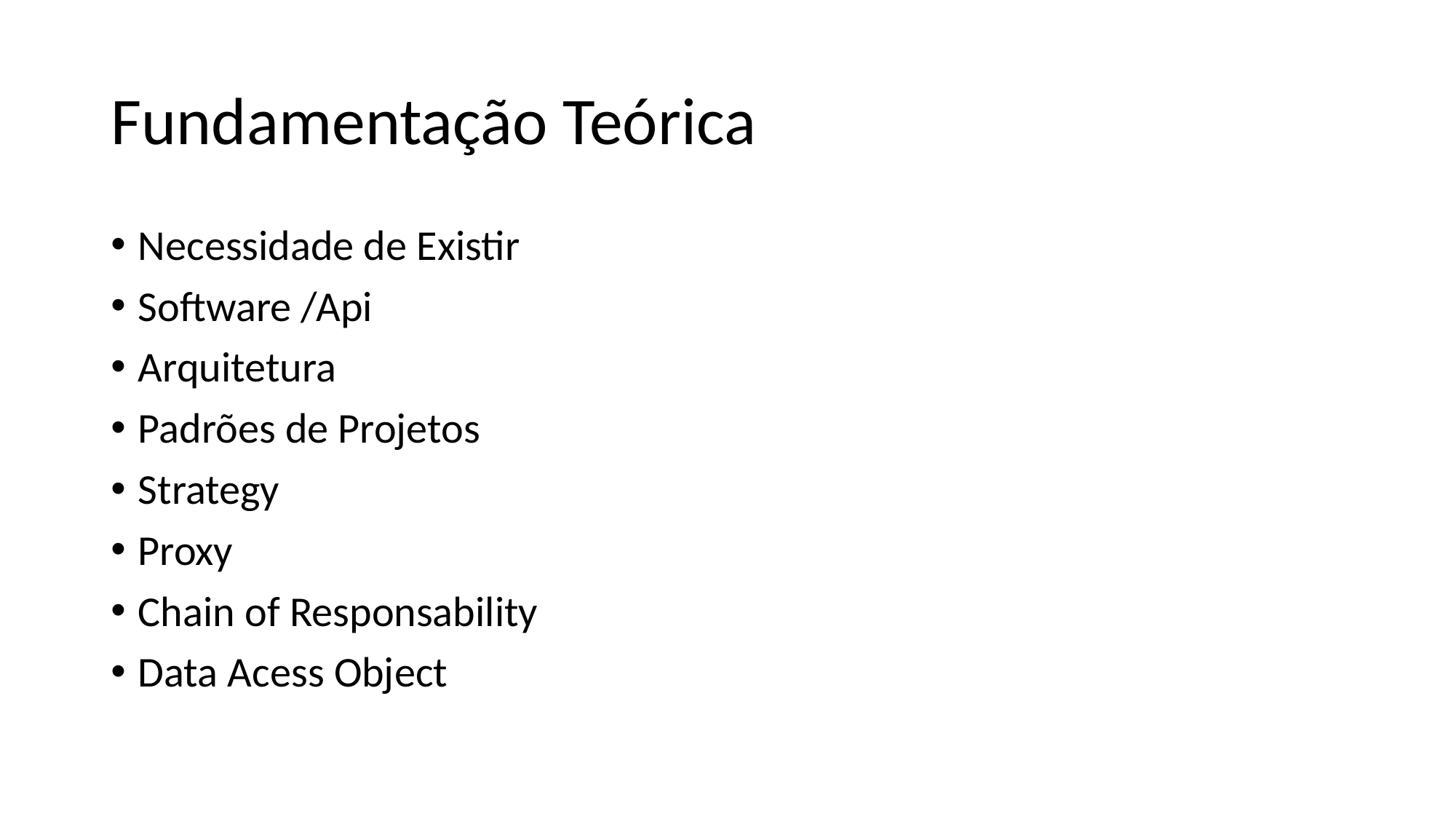

# Fundamentação Teórica
Necessidade de Existir
Software /Api
Arquitetura
Padrões de Projetos
Strategy
Proxy
Chain of Responsability
Data Acess Object